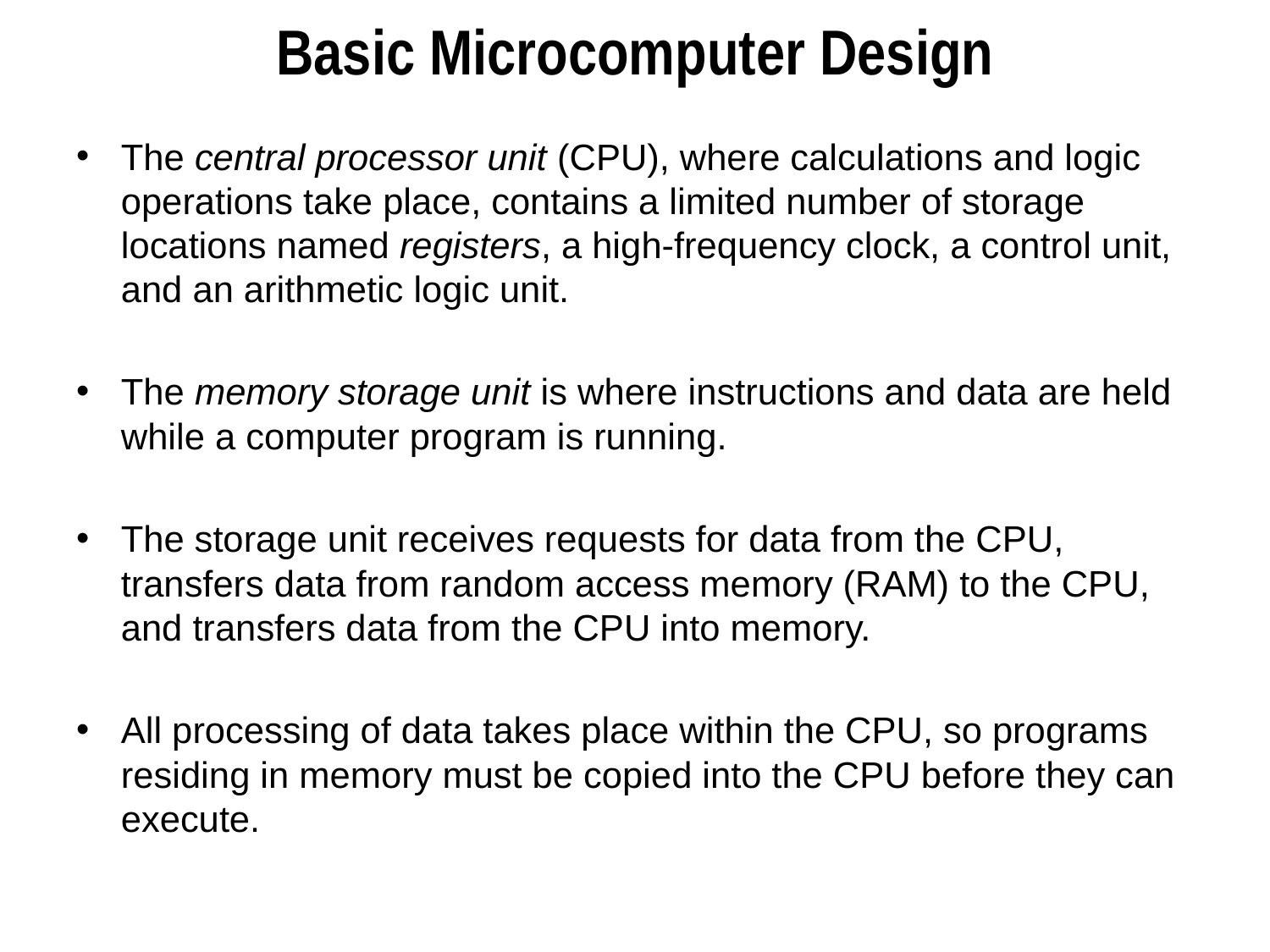

# Basic Microcomputer Design
The central processor unit (CPU), where calculations and logic operations take place, contains a limited number of storage locations named registers, a high-frequency clock, a control unit, and an arithmetic logic unit.

The memory storage unit is where instructions and data are held while a computer program is running.

The storage unit receives requests for data from the CPU, transfers data from random access memory (RAM) to the CPU, and transfers data from the CPU into memory.

All processing of data takes place within the CPU, so programs residing in memory must be copied into the CPU before they can execute.